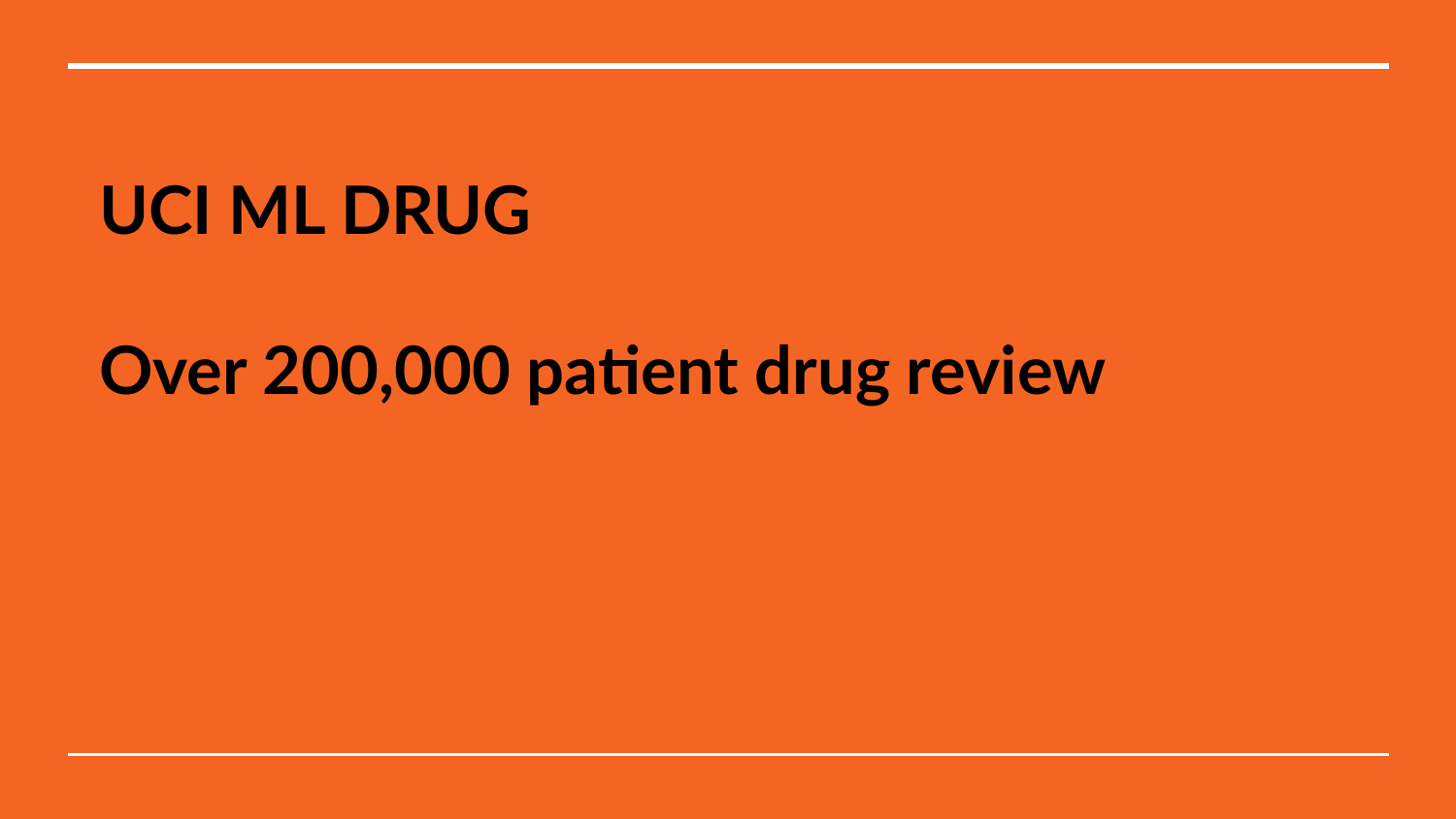

UCI ML DRUG

Over 200,000 patient drug review